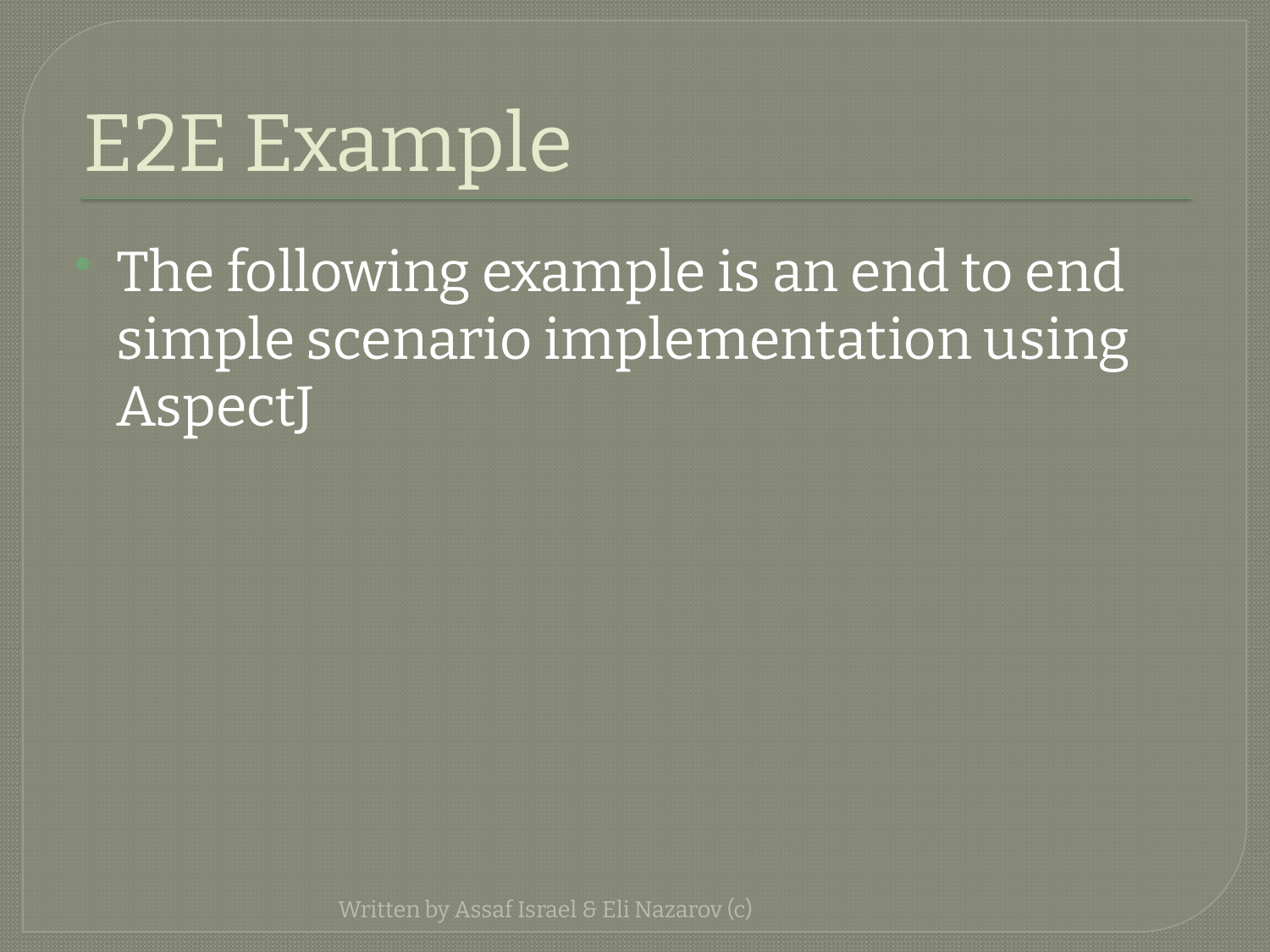

# E2E Example
The following example is an end to end simple scenario implementation using AspectJ
Written by Assaf Israel & Eli Nazarov (c)